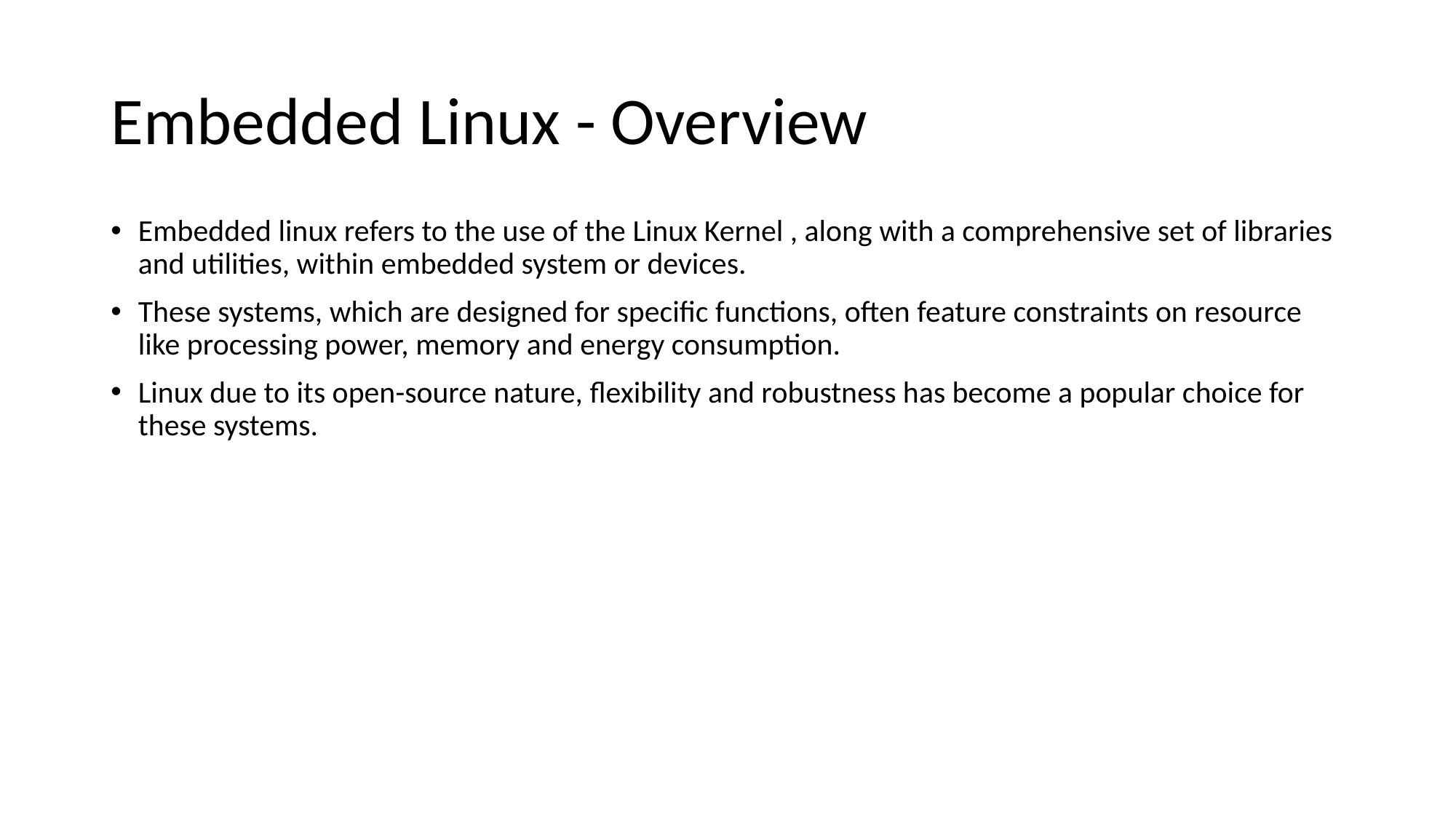

Embedded Linux - Overview
Embedded linux refers to the use of the Linux Kernel , along with a comprehensive set of libraries and utilities, within embedded system or devices.
These systems, which are designed for specific functions, often feature constraints on resource like processing power, memory and energy consumption.
Linux due to its open-source nature, flexibility and robustness has become a popular choice for these systems.